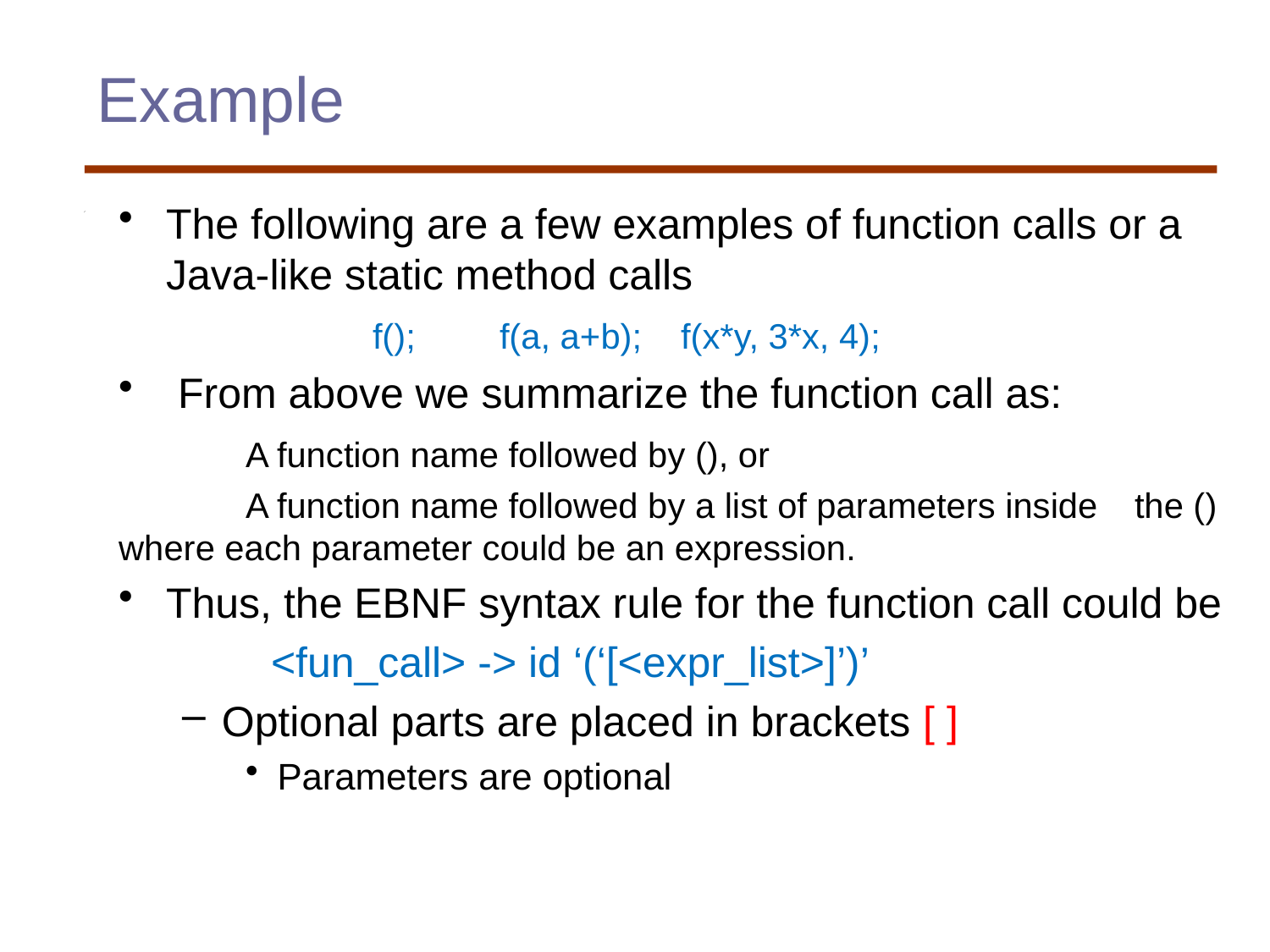

# Example
The following are a few examples of function calls or a Java-like static method calls
		f();	f(a, a+b);    f(x*y, 3*x, 4);
 From above we summarize the function call as:
	A function name followed by (), or
	A function name followed by a list of parameters inside 	the () where each parameter could be an expression.
Thus, the EBNF syntax rule for the function call could be
	 <fun_call> -> id ‘(‘[<expr_list>]’)’
Optional parts are placed in brackets [ ]
Parameters are optional